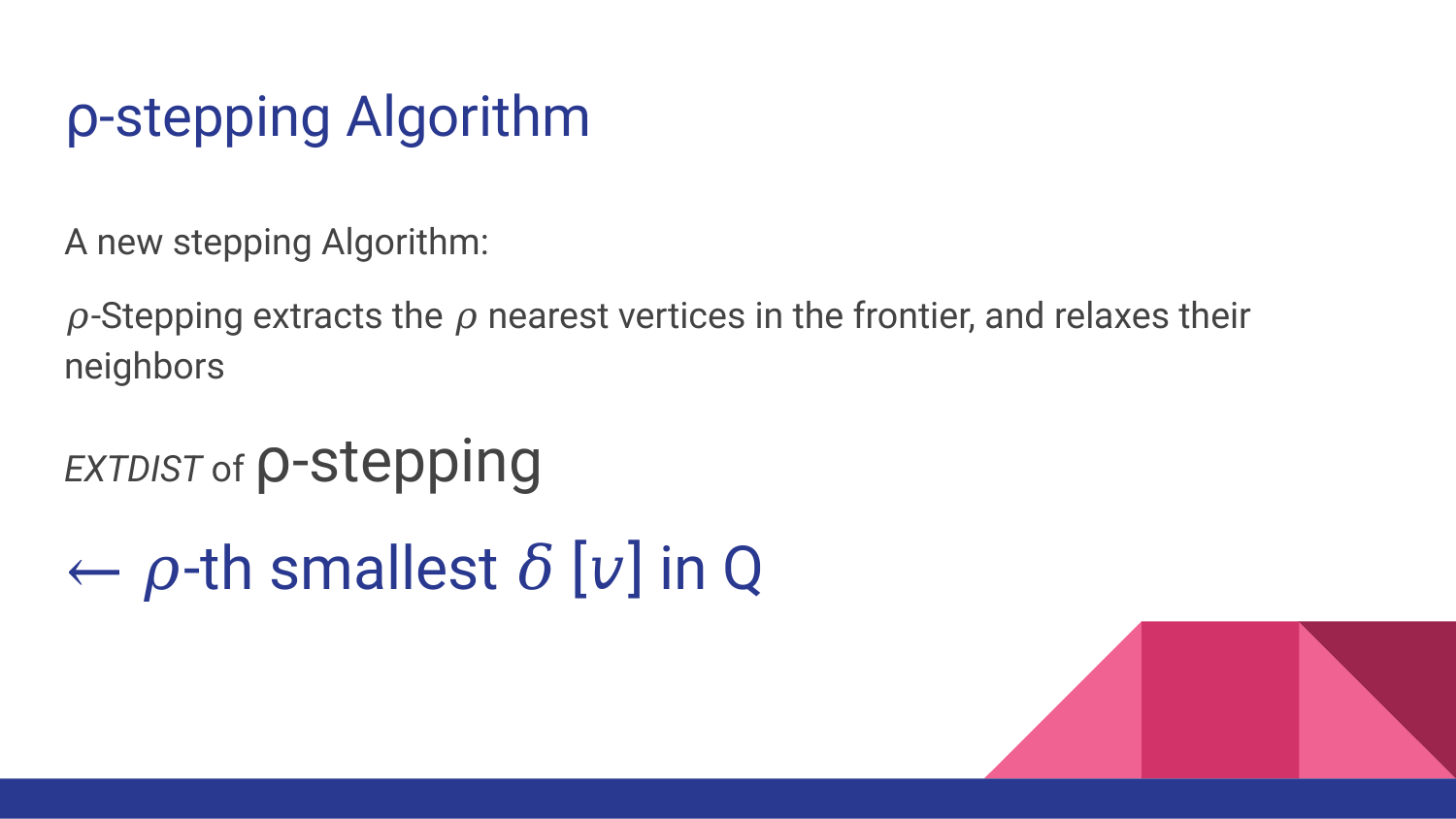

# ⍴-stepping Algorithm
A new stepping Algorithm:
𝜌-Stepping extracts the 𝜌 nearest vertices in the frontier, and relaxes their neighbors
EXTDIST of ⍴-stepping
← 𝜌-th smallest 𝛿 [𝑣] in Q